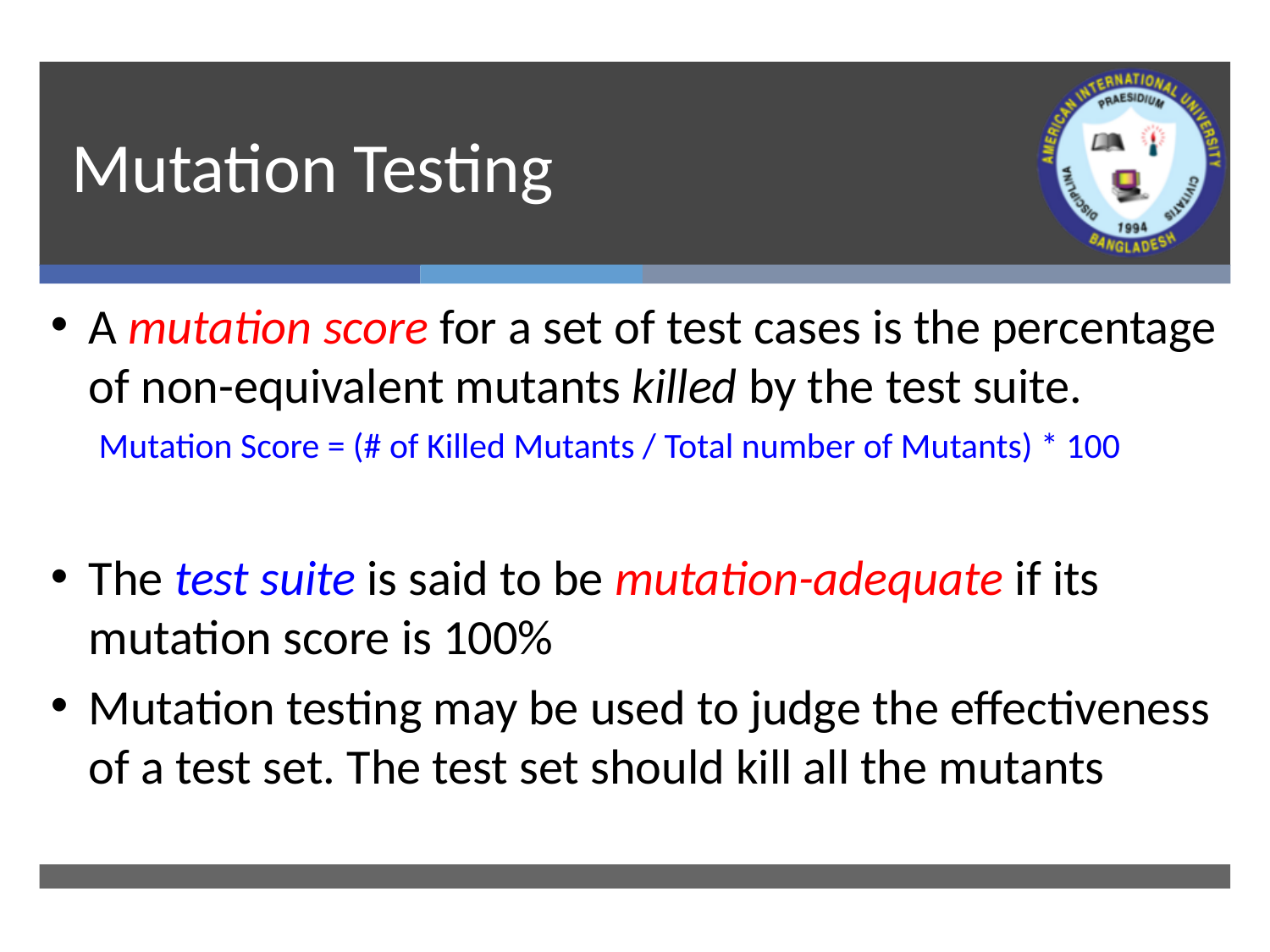

# Mutation Testing
A mutation score for a set of test cases is the percentage of non-equivalent mutants killed by the test suite.
      Mutation Score = (# of Killed Mutants / Total number of Mutants) * 100

The test suite is said to be mutation-adequate if its mutation score is 100%
Mutation testing may be used to judge the effectiveness of a test set. The test set should kill all the mutants